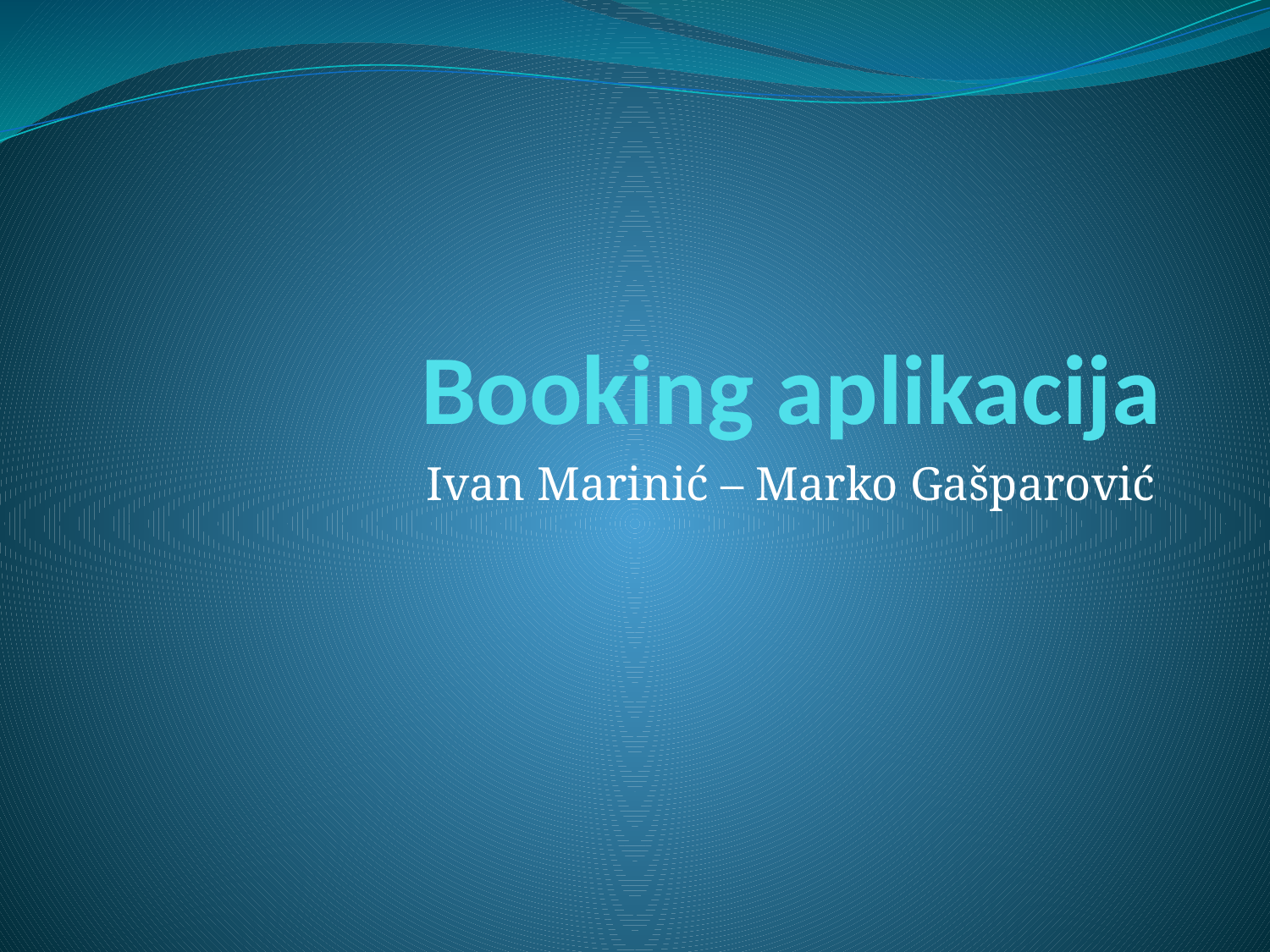

# Booking aplikacija
Ivan Marinić – Marko Gašparović